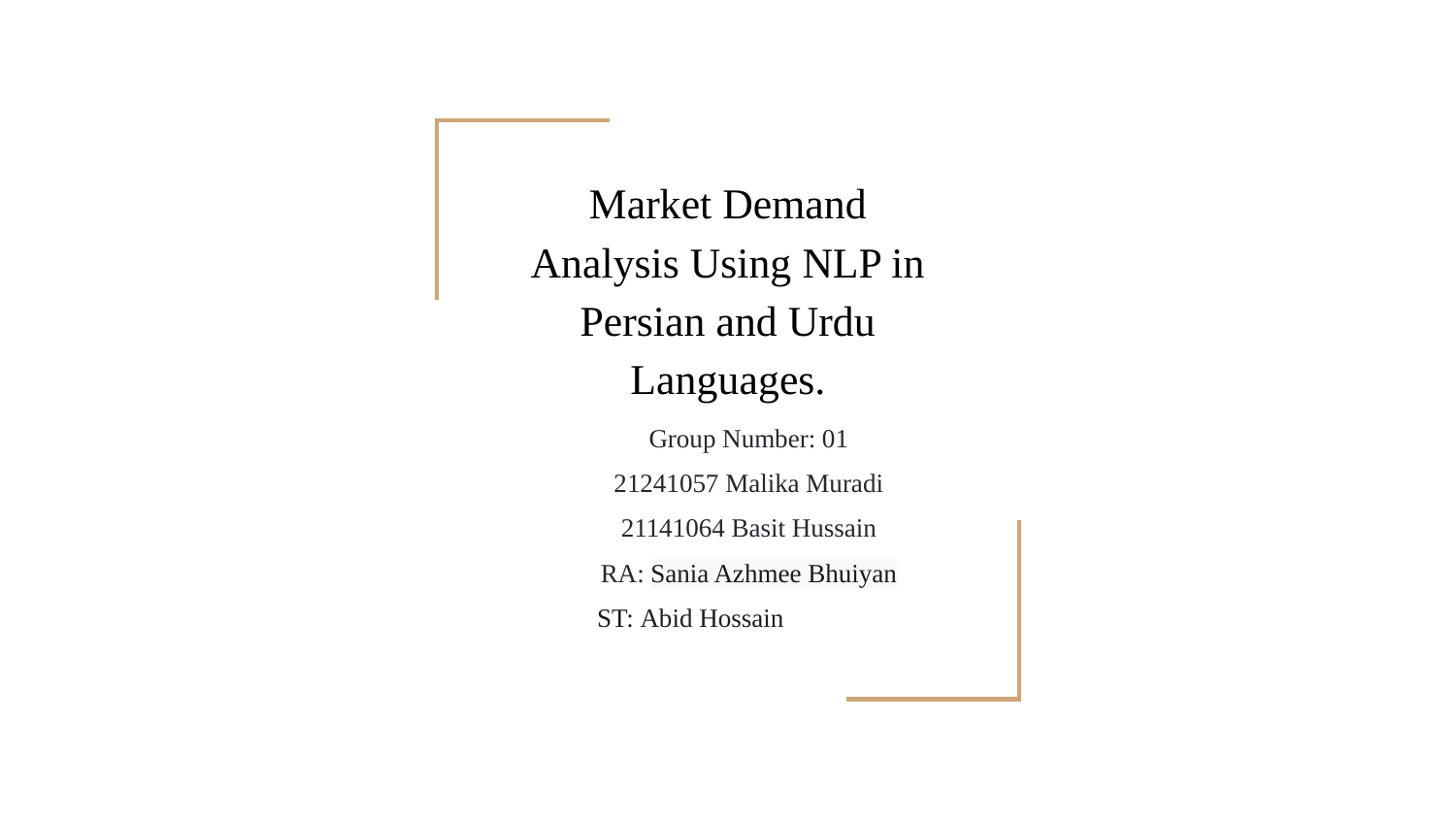

Market Demand Analysis Using NLP in Persian and Urdu Languages.

Group Number: 01
21241057 Malika Muradi
21141064 Basit Hussain
RA: Sania Azhmee Bhuiyan
            ST: Abid Hossain